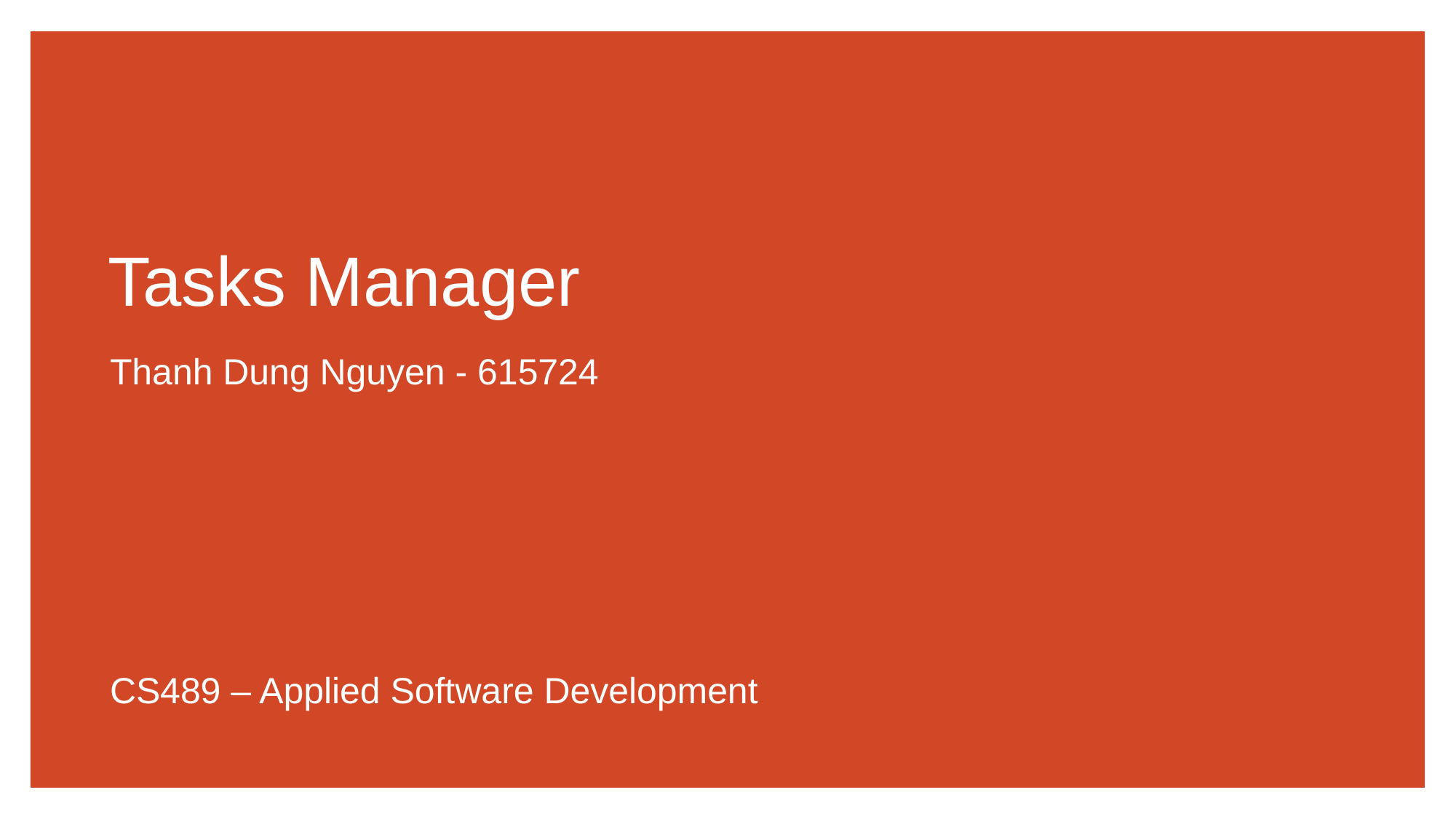

Tasks Manager
Thanh Dung Nguyen - 615724
CS489 – Applied Software Development